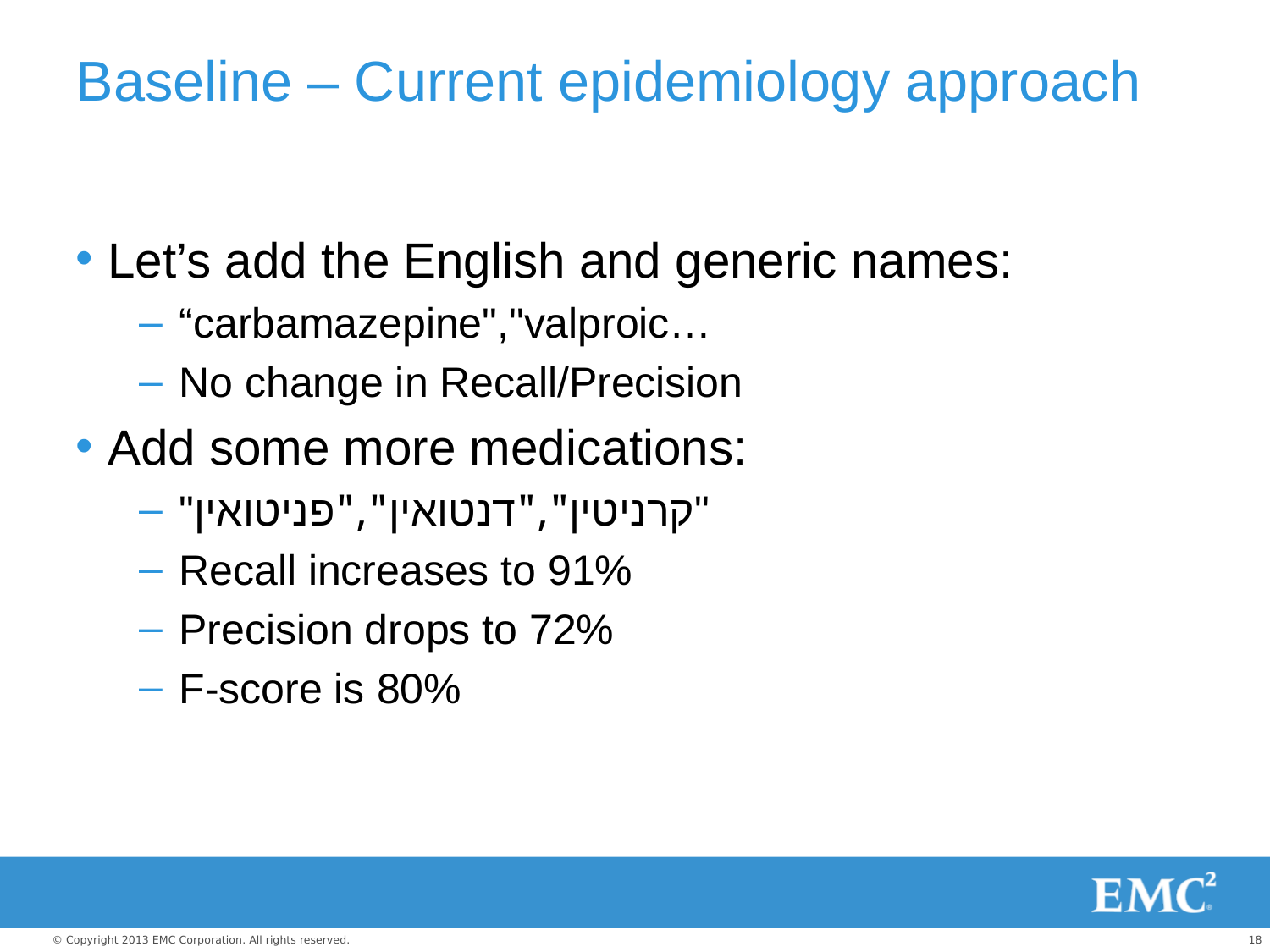

# Baseline – Current epidemiology approach
Let’s add the English and generic names:
“carbamazepine","valproic…
No change in Recall/Precision
Add some more medications:
"קרניטין","דנטואין","פניטואין"
Recall increases to 91%
Precision drops to 72%
F-score is 80%